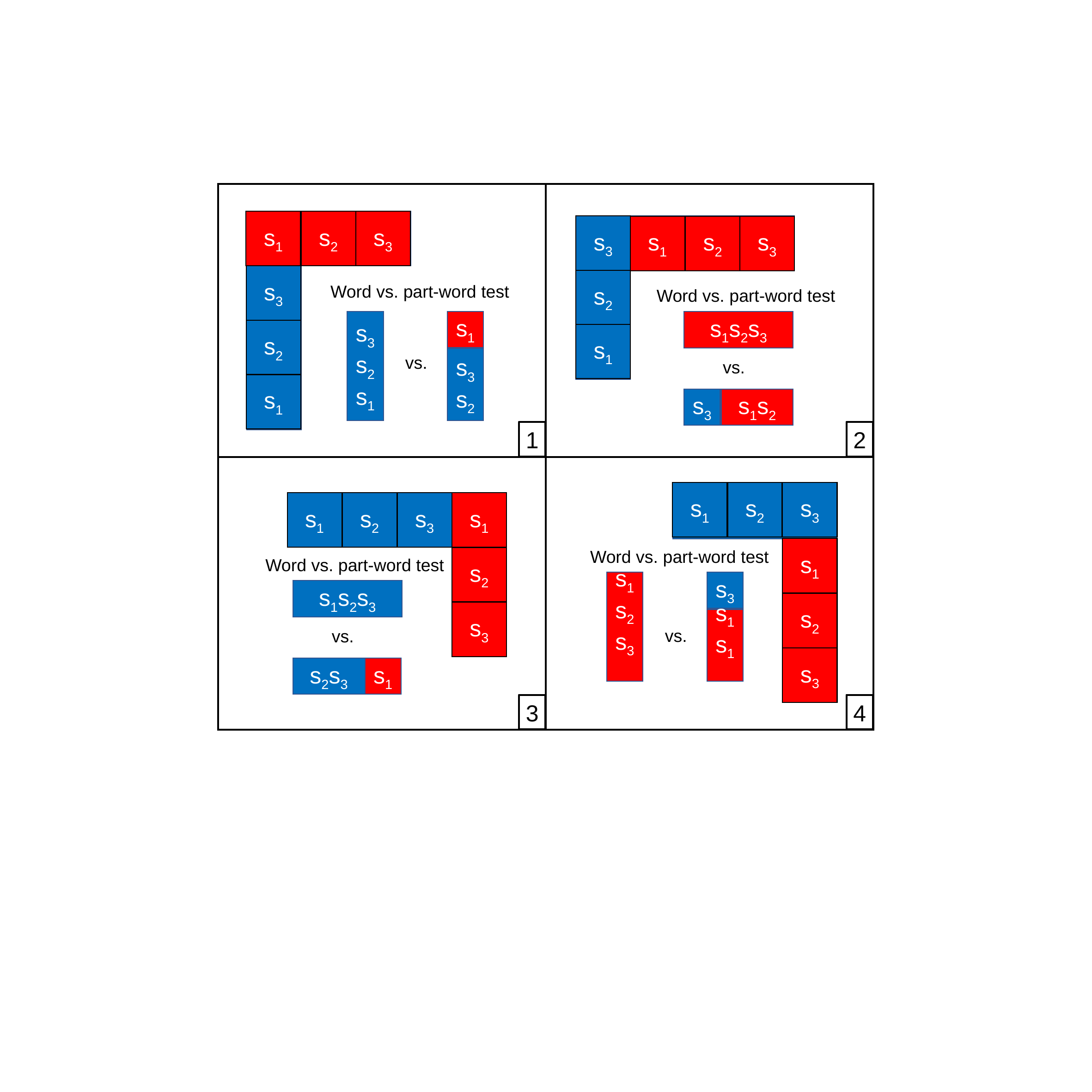

s1
s2
s3
wordk
wordi
wordk
s3
s2
s1
s1
s2
s3
s3
s2
s1
wordi
s1s2s3
Word vs. part-word test
Word vs. part-word test
s3s2
s1
s1
vs.
s3
s2
vs.
s3
s1s2
1
2

s1
s2
s3
wordi
s1
s2
s3
wordi
wordk
s1
s2
s3
s1
s2
s3
wordk
Word vs. part-word test
s1s2s3
Word vs. part-word test
s1
s2
s3

s3
s1
s1

vs.
vs.
s2s3
s1
3
4